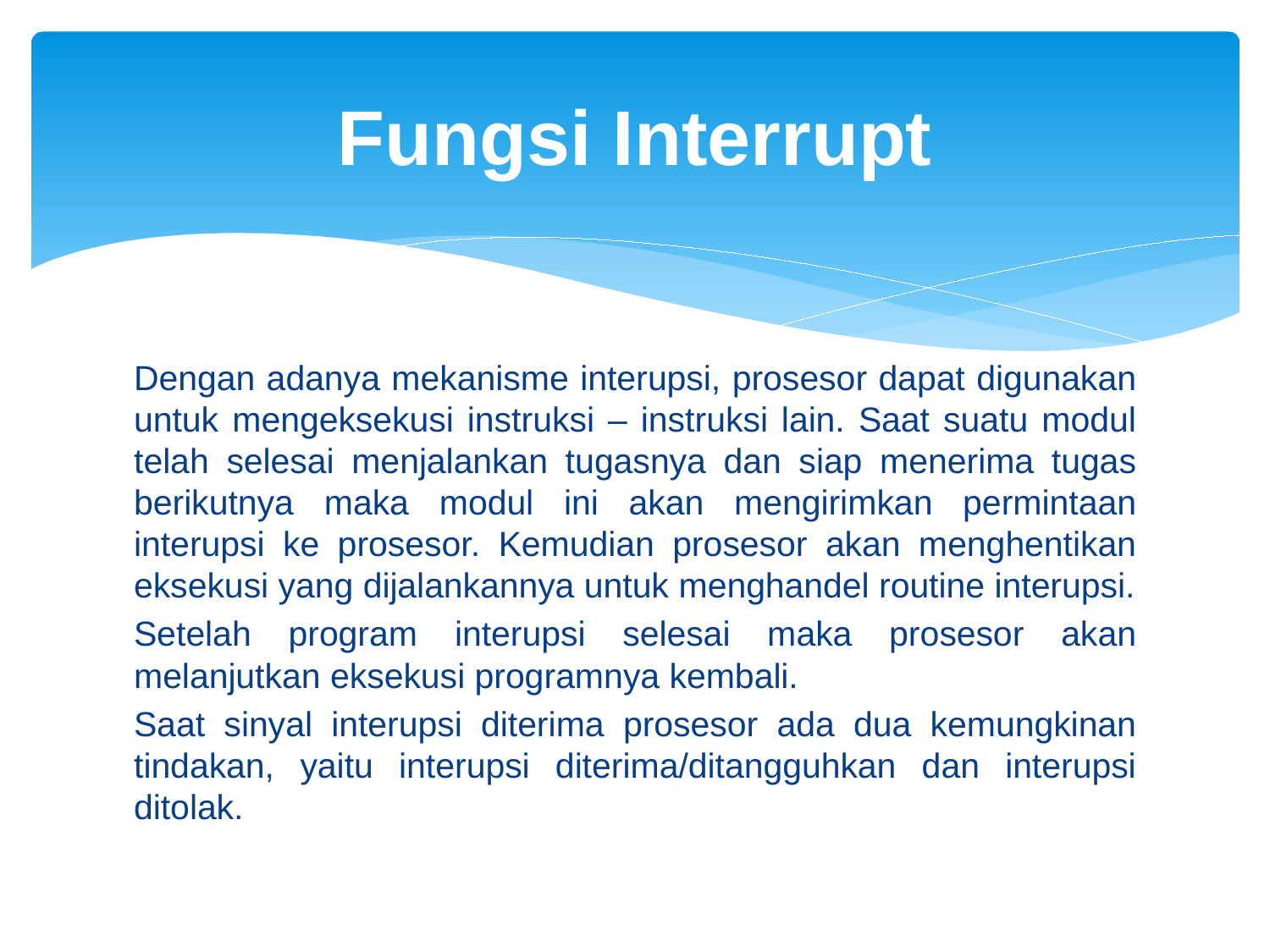

# Fungsi Interrupt
Dengan adanya mekanisme interupsi, prosesor dapat digunakan untuk mengeksekusi instruksi – instruksi lain. Saat suatu modul telah selesai menjalankan tugasnya dan siap menerima tugas berikutnya maka modul ini akan mengirimkan permintaan interupsi ke prosesor. Kemudian prosesor akan menghentikan eksekusi yang dijalankannya untuk menghandel routine interupsi.
Setelah program interupsi selesai maka prosesor akan melanjutkan eksekusi programnya kembali.
Saat sinyal interupsi diterima prosesor ada dua kemungkinan tindakan, yaitu interupsi diterima/ditangguhkan dan interupsi ditolak.